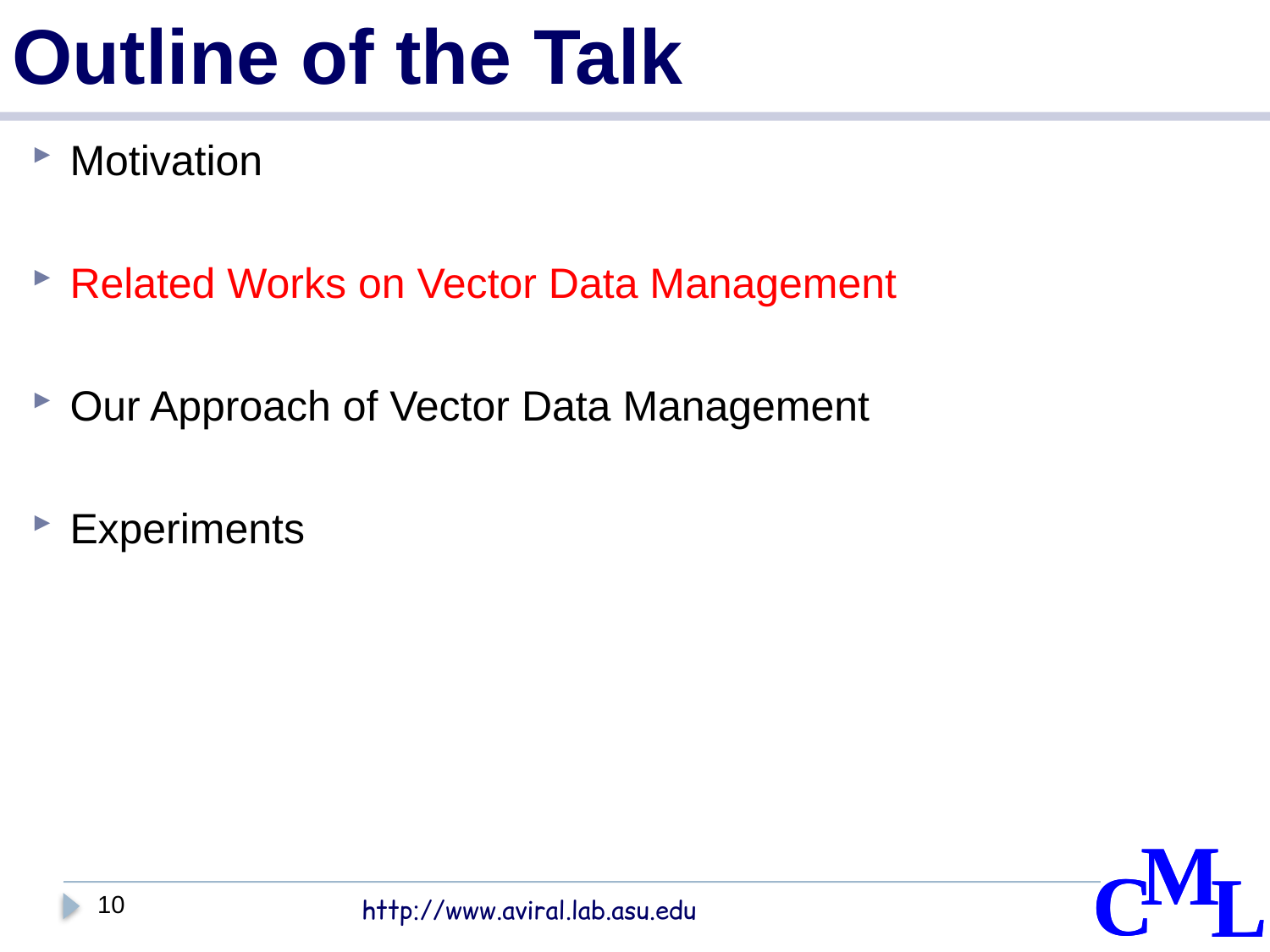

# Outline of the Talk
Motivation

Related Works on Vector Data Management

Our Approach of Vector Data Management

Experiments
10